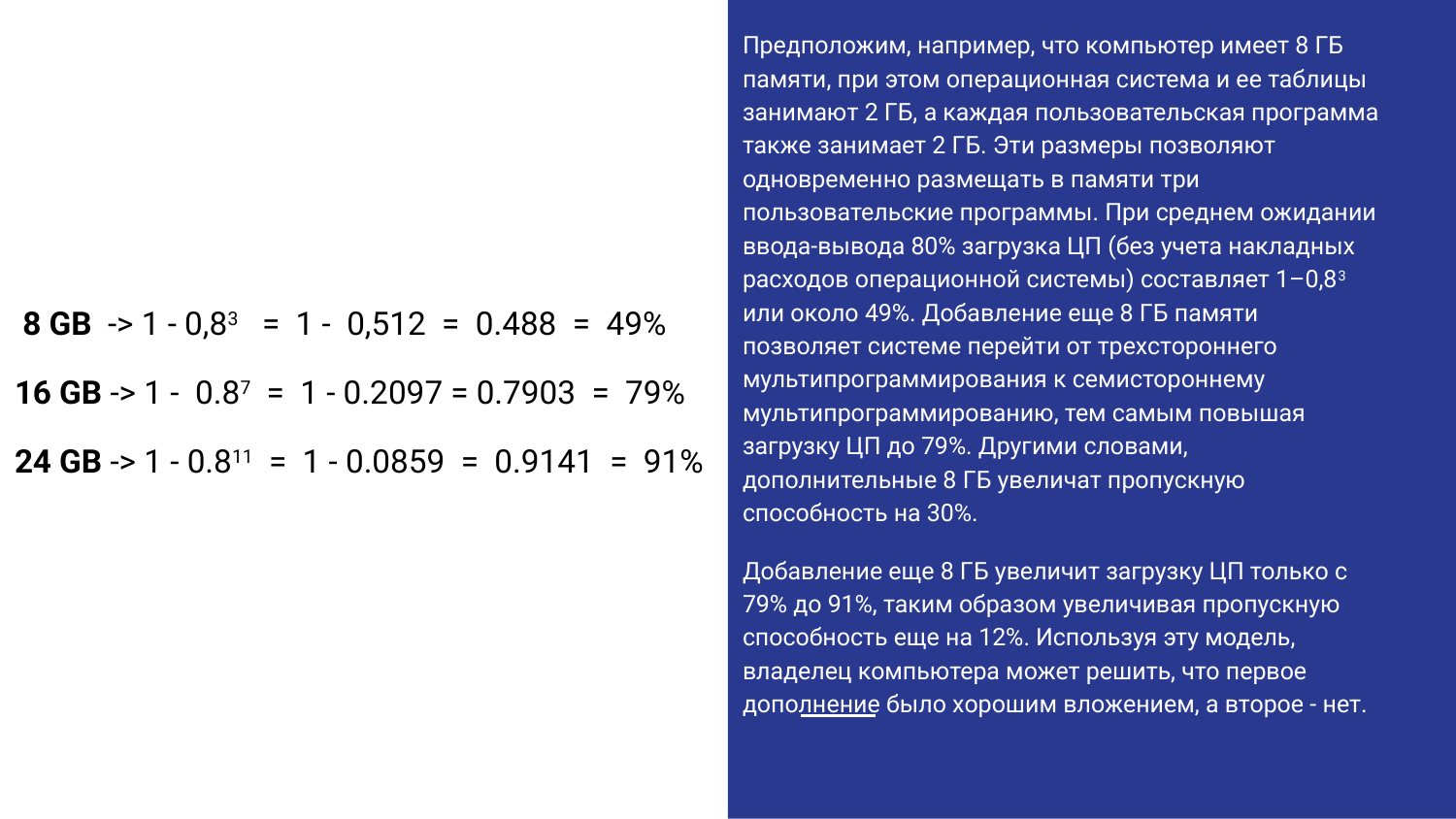

Предположим, например, что компьютер имеет 8 ГБ памяти, при этом операционная система и ее таблицы занимают 2 ГБ, а каждая пользовательская программа также занимает 2 ГБ. Эти размеры позволяют одновременно размещать в памяти три пользовательские программы. При среднем ожидании ввода-вывода 80% загрузка ЦП (без учета накладных расходов операционной системы) составляет 1–0,83 или около 49%. Добавление еще 8 ГБ памяти позволяет системе перейти от трехстороннего мультипрограммирования к семистороннему мультипрограммированию, тем самым повышая загрузку ЦП до 79%. Другими словами, дополнительные 8 ГБ увеличат пропускную способность на 30%.
Добавление еще 8 ГБ увеличит загрузку ЦП только с 79% до 91%, таким образом увеличивая пропускную способность еще на 12%. Используя эту модель, владелец компьютера может решить, что первое дополнение было хорошим вложением, а второе - нет.
# 8 GB  -> 1 - 0,83   =  1 -  0,512  =  0.488  =  49%
16 GB -> 1 -  0.87  =  1 - 0.2097 = 0.7903  =  79%
24 GB -> 1 - 0.811  =  1 - 0.0859  =  0.9141  =  91%